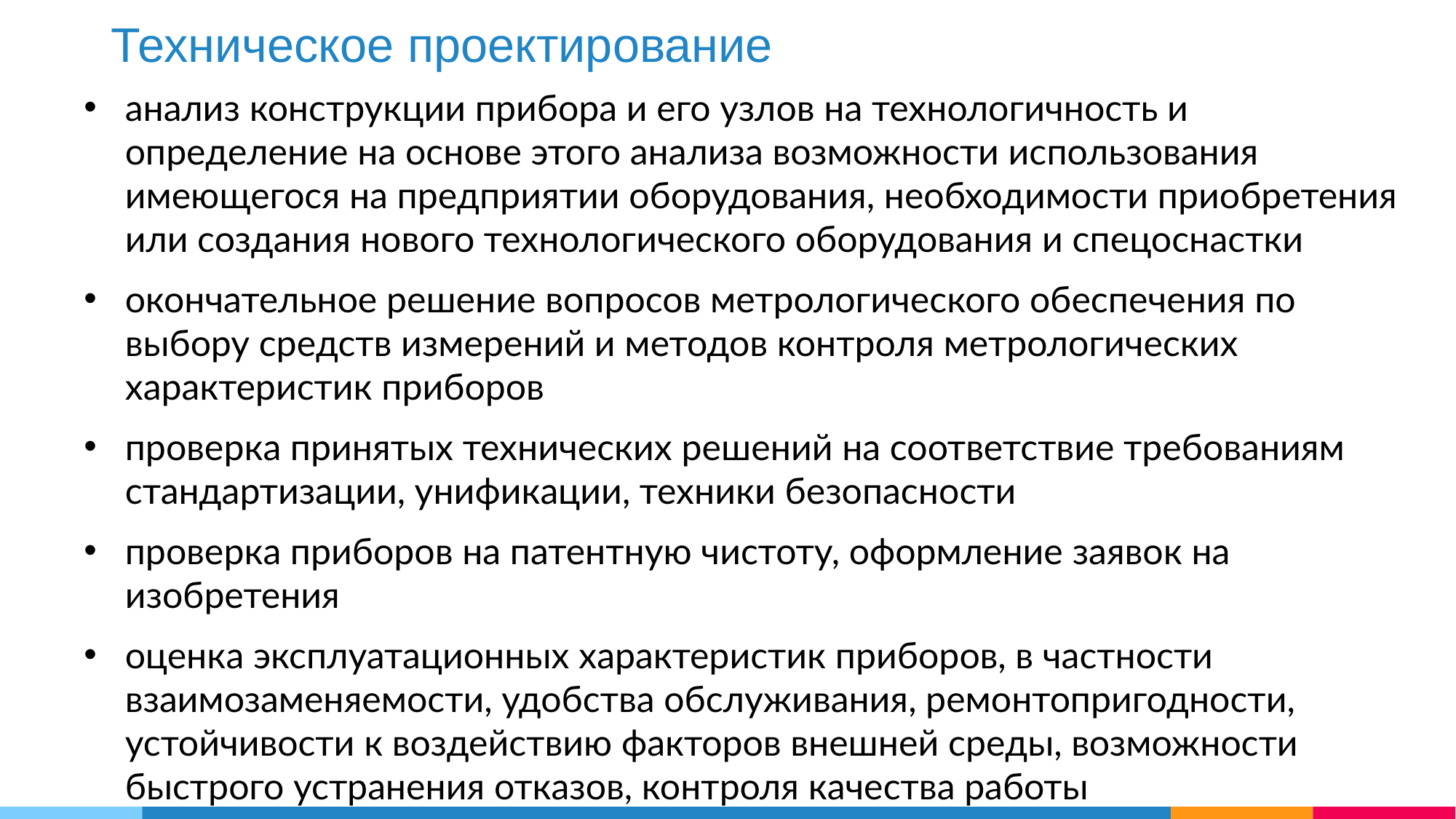

Техническое проектирование

анализ конструкции прибора и его узлов на технологичность и определение на основе этого анализа возможности использования имеющегося на предприятии оборудования, необходимости приобретения или создания нового технологического оборудования и спецоснастки
окончательное решение вопросов метрологического обеспечения по выбору средств измерений и методов контроля метрологических характеристик приборов
проверка принятых технических решений на соответствие требованиям стандартизации, унификации, техники безопасности
проверка приборов на патентную чистоту, оформление заявок на изобретения
оценка эксплуатационных характеристик приборов, в частности взаимозаменяемости, удобства обслуживания, ремонтопригодности, устойчивости к воздействию факторов внешней среды, возможности быстрого устранения отказов, контроля качества работы